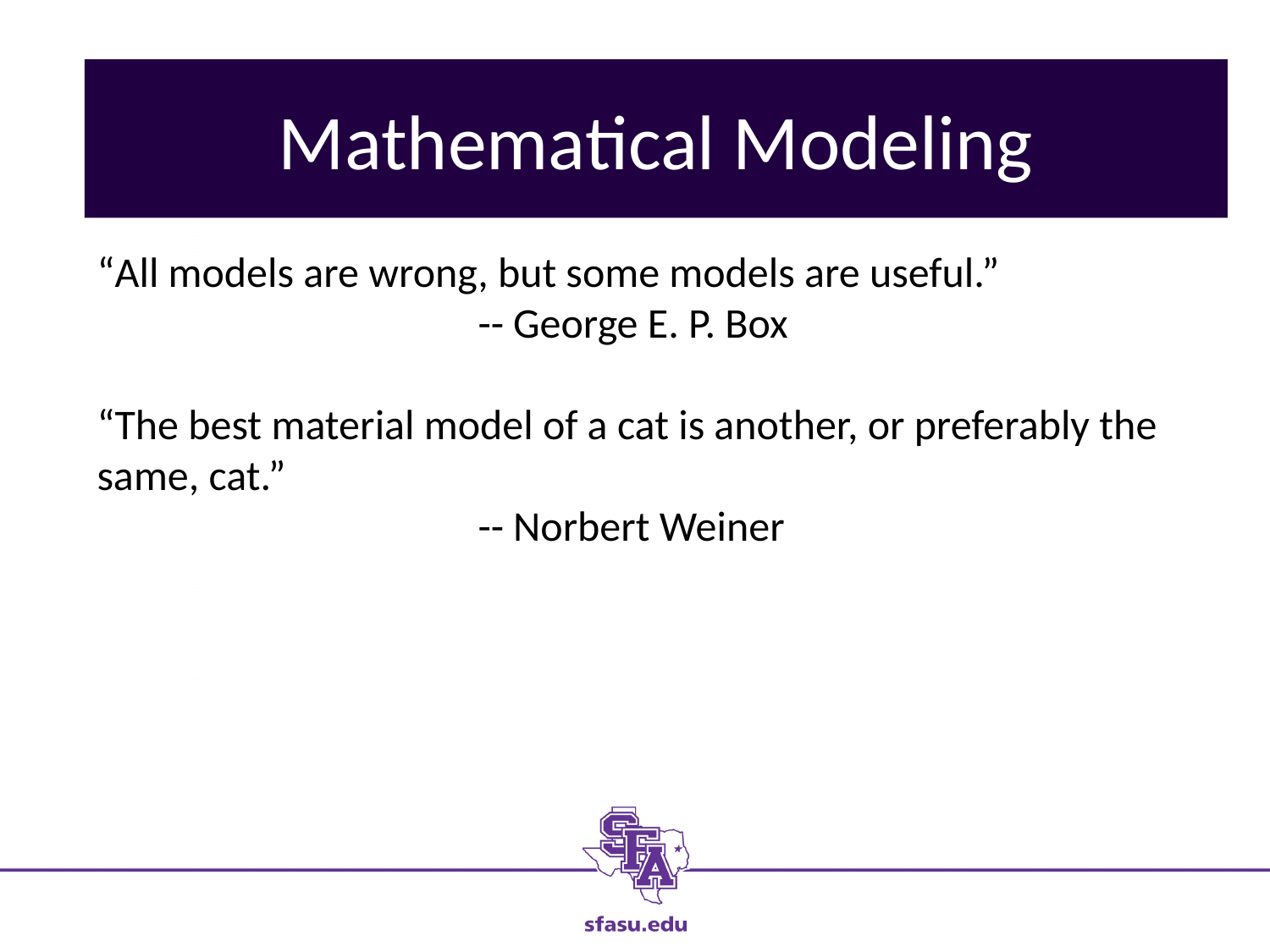

# Installation of Python
Mathematical Modeling
“All models are wrong, but some models are useful.”
			-- George E. P. Box

“The best material model of a cat is another, or preferably the same, cat.”
			-- Norbert Weiner